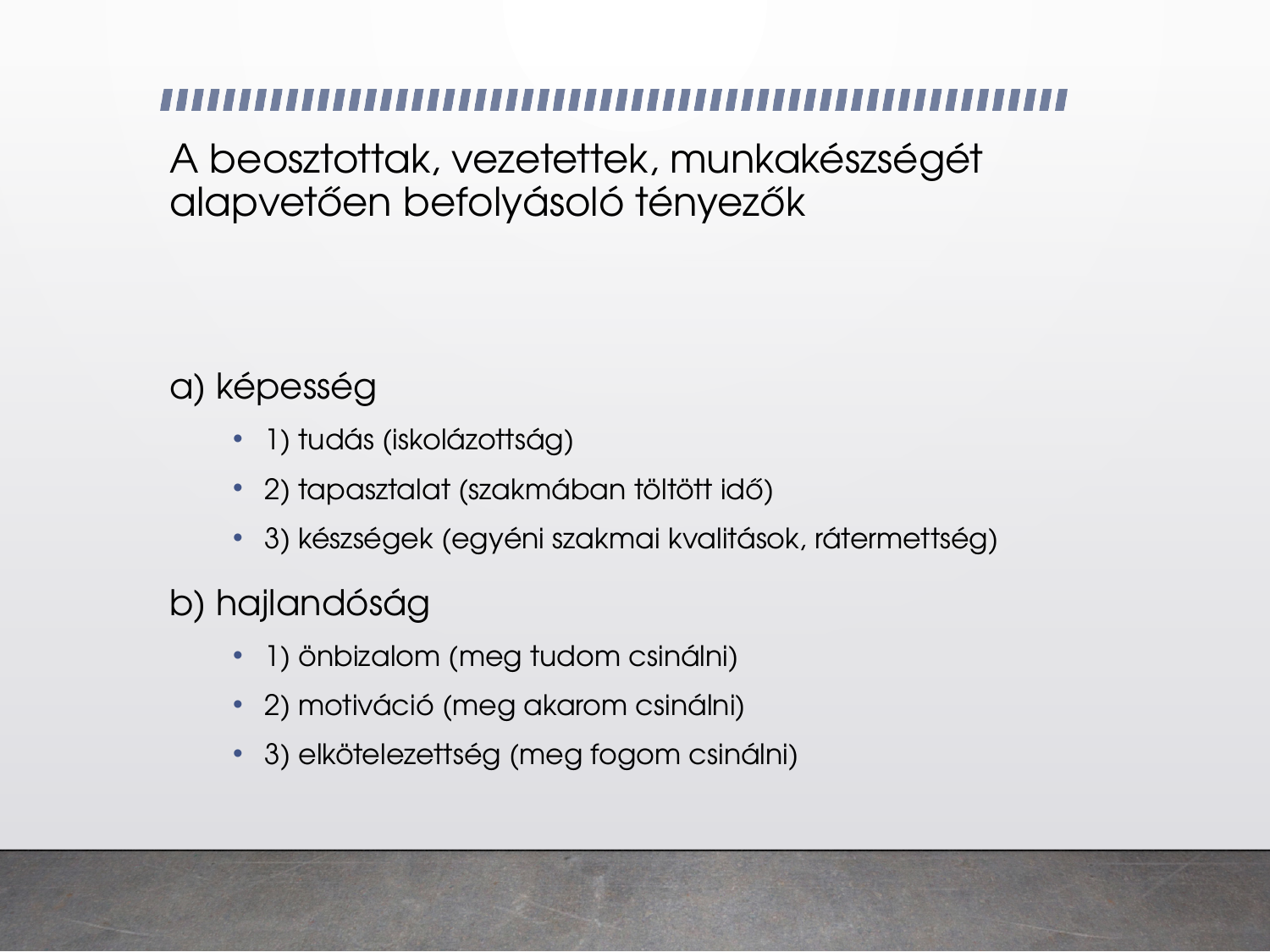

# A beosztottak, vezetettek, munkakészségét alapvetően befolyásoló tényezők
a) képesség
1) tudás (iskolázottság)
2) tapasztalat (szakmában töltött idő)
3) készségek (egyéni szakmai kvalitások, rátermettség)
b) hajlandóság
1) önbizalom (meg tudom csinálni)
2) motiváció (meg akarom csinálni)
3) elkötelezettség (meg fogom csinálni)